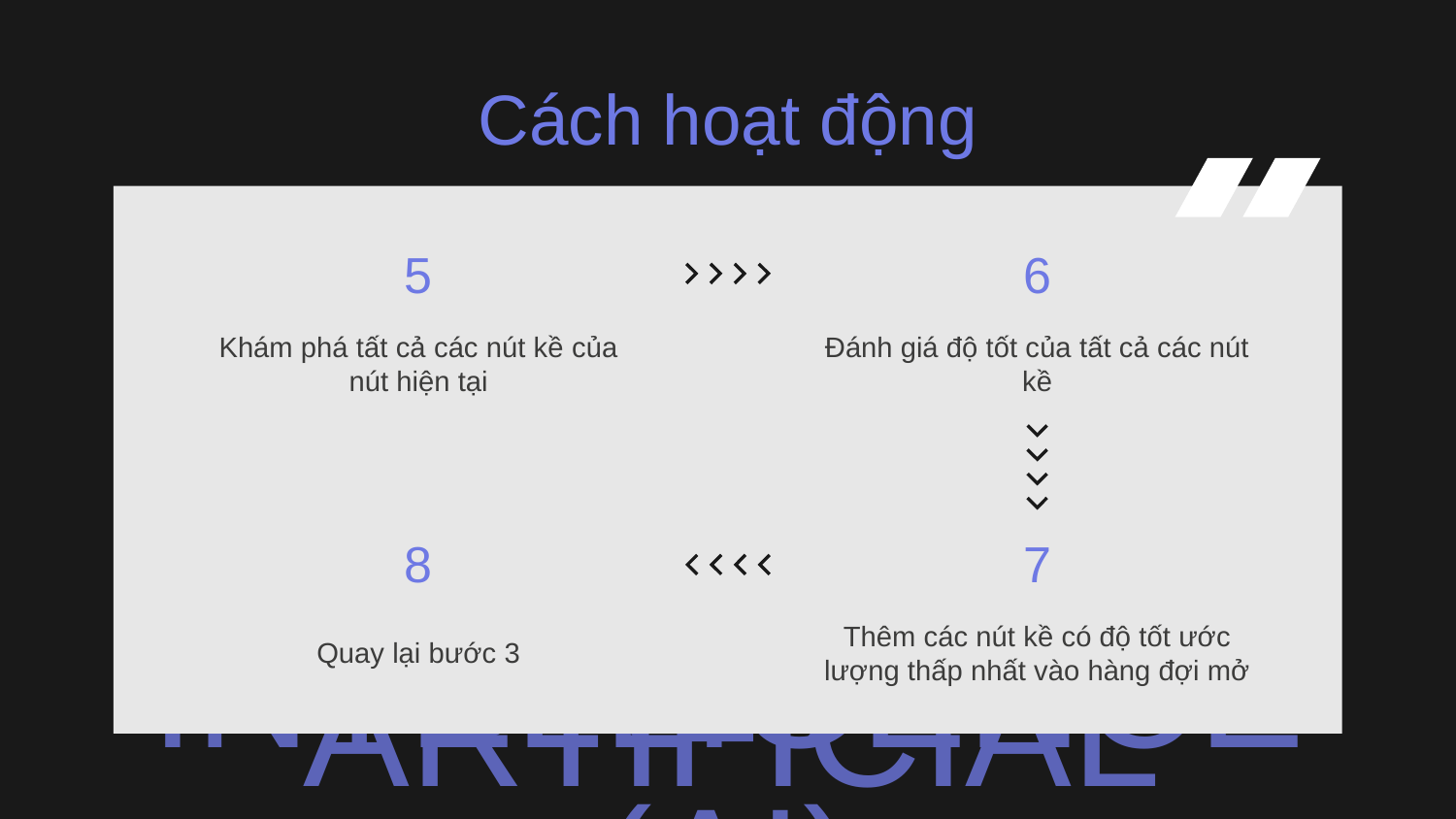

Cách hoạt động

# 5
6

Khám phá tất cả các nút kề của nút hiện tại
Đánh giá độ tốt của tất cả các nút kề

8
7

Quay lại bước 3
Thêm các nút kề có độ tốt ước lượng thấp nhất vào hàng đợi mở